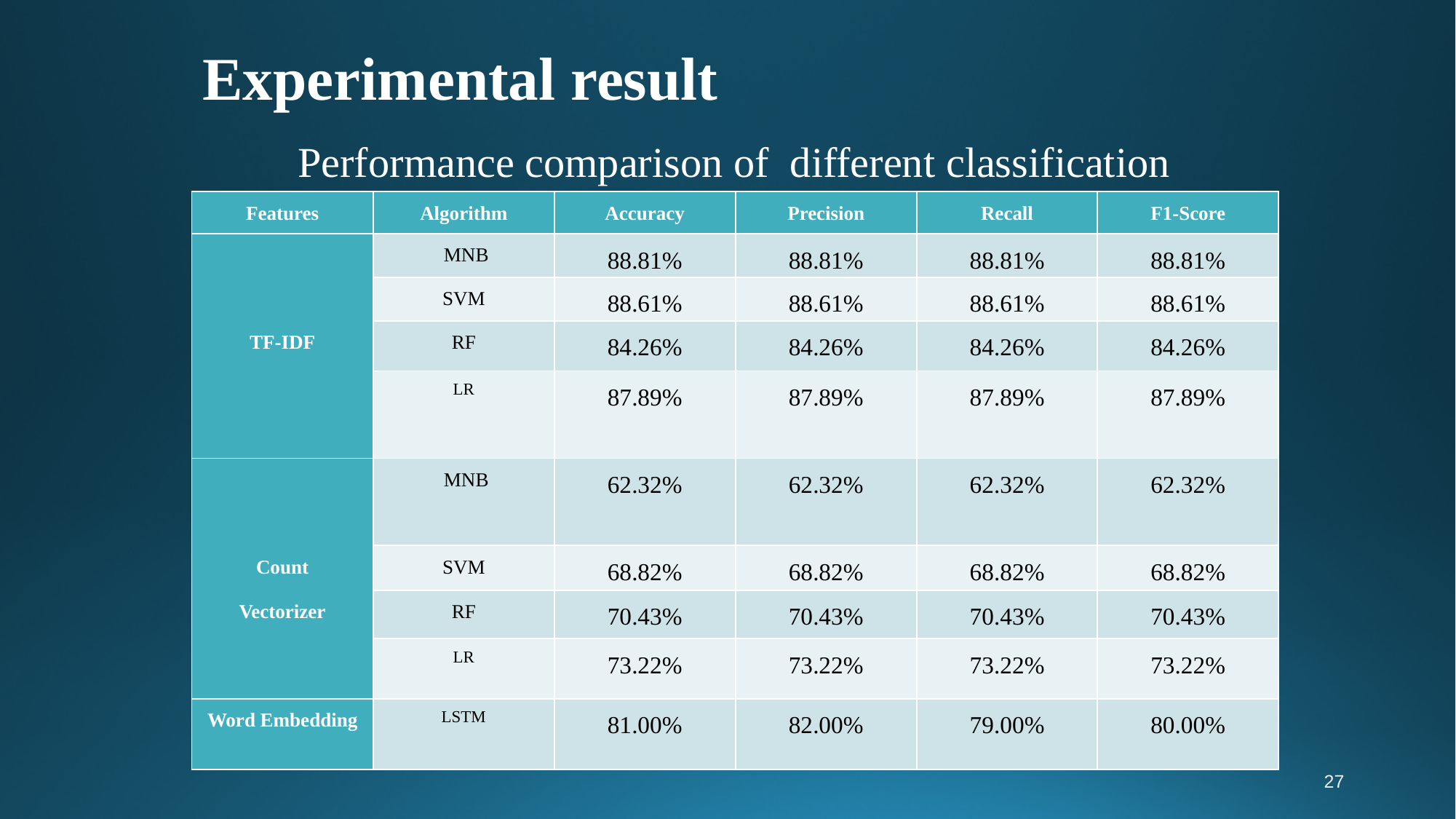

Experimental result
Performance comparison of  different classification algorithms
| Features | Algorithm | Accuracy | Precision | Recall | F1-Score |
| --- | --- | --- | --- | --- | --- |
|  | MNB | 88.81% | 88.81% | 88.81% | 88.81% |
|  | SVM | 88.61% | 88.61% | 88.61% | 88.61% |
| TF-IDF | RF | 84.26% | 84.26% | 84.26% | 84.26% |
|  | LR | 87.89% | 87.89% | 87.89% | 87.89% |
|  | MNB | 62.32% | 62.32% | 62.32% | 62.32% |
| Count | SVM | 68.82% | 68.82% | 68.82% | 68.82% |
| Vectorizer | RF | 70.43% | 70.43% | 70.43% | 70.43% |
|  | LR | 73.22% | 73.22% | 73.22% | 73.22% |
| Word Embedding | LSTM | 81.00% | 82.00% | 79.00% | 80.00% |
27